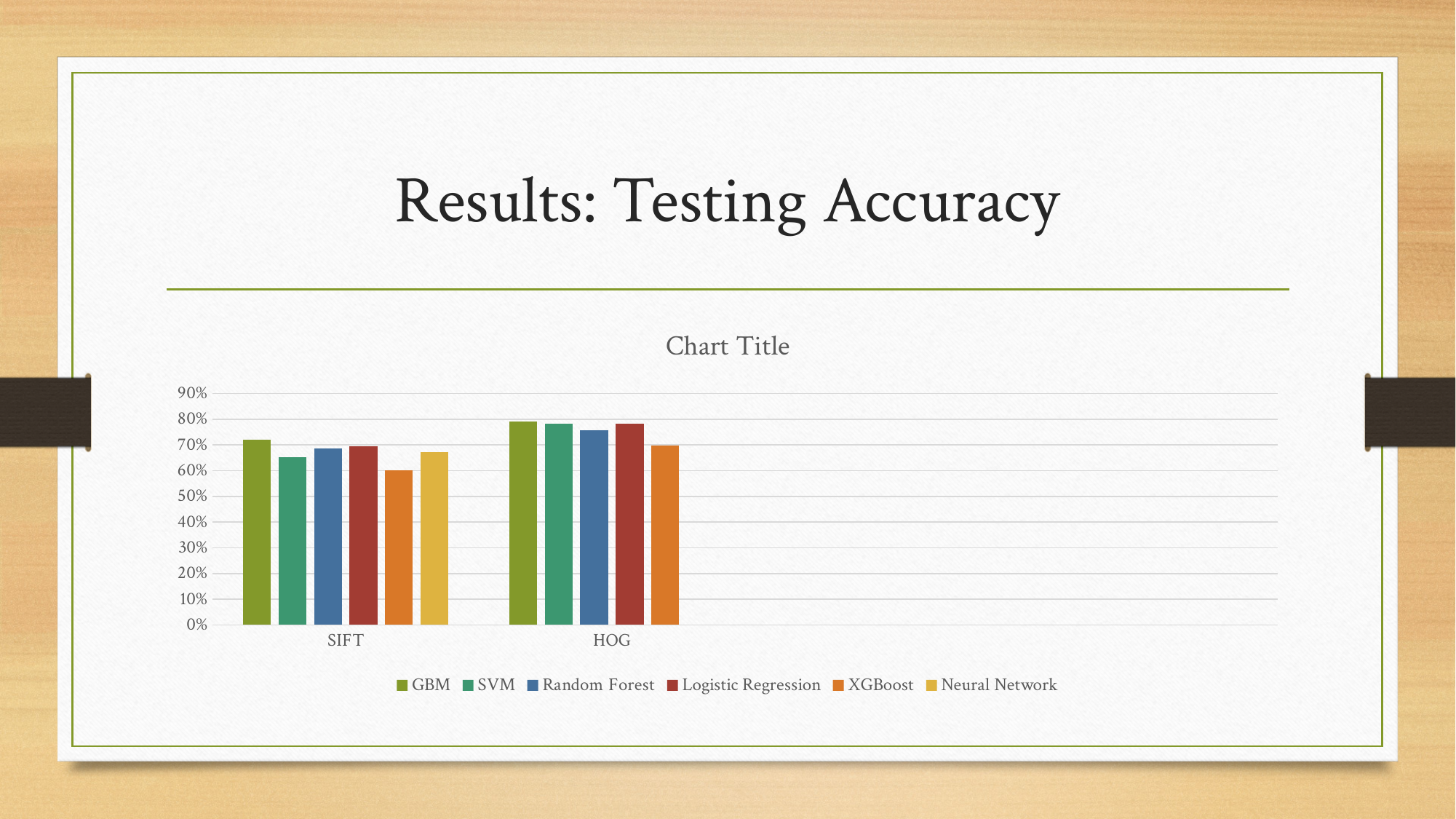

# Results: Testing Accuracy

### Chart:

| Category | GBM | SVM | Random Forest | Logistic Regression | XGBoost | Neural Network |
|---|---|---|---|---|---|---|
| SIFT | 0.72 | 0.652 | 0.687 | 0.695 | 0.6011 | 0.6722 |
| HOG | 0.79 | 0.7833 | 0.7583 | 0.7817 | 0.6967 | None |